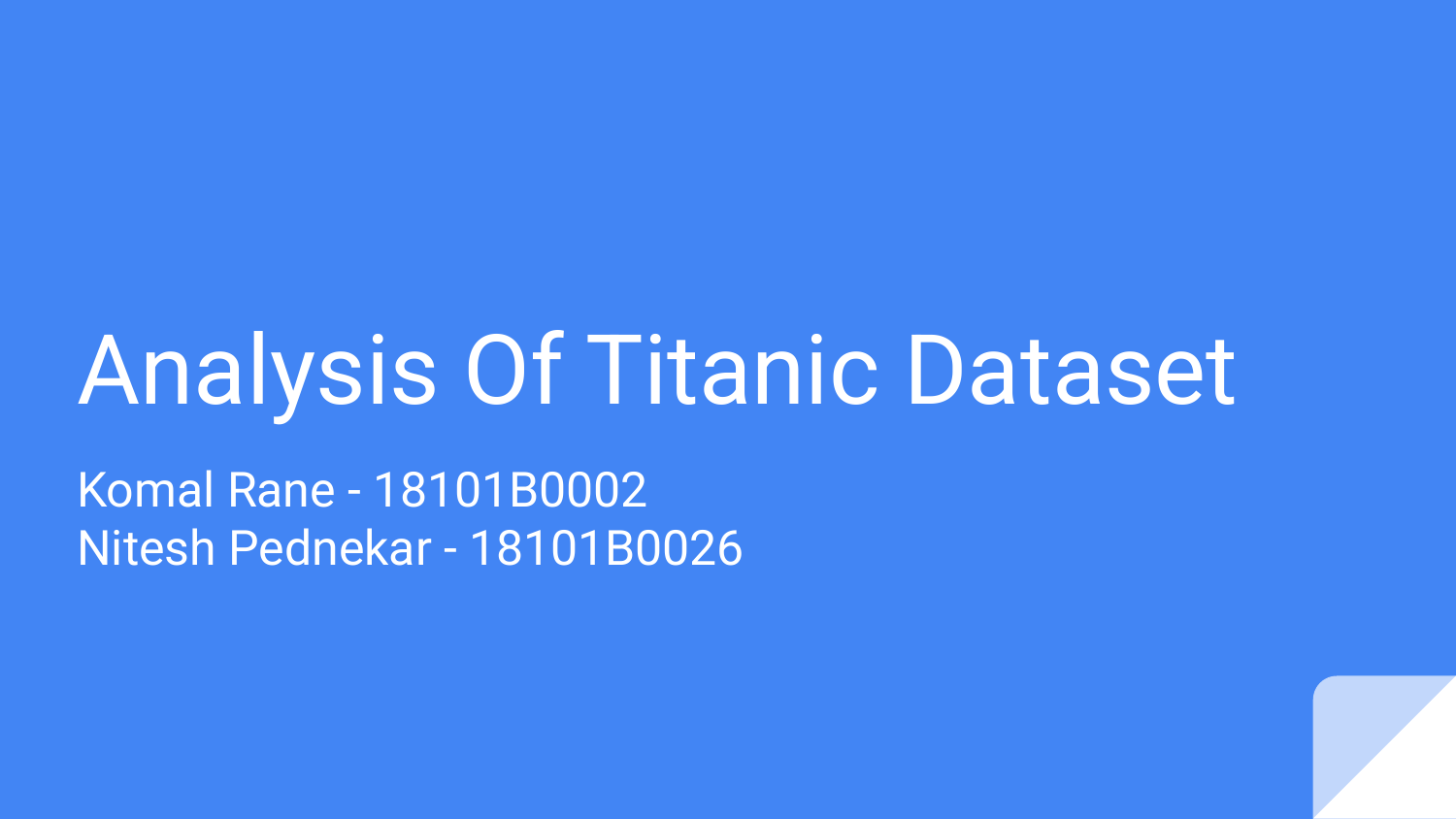

# Analysis Of Titanic Dataset
Komal Rane - 18101B0002
Nitesh Pednekar - 18101B0026